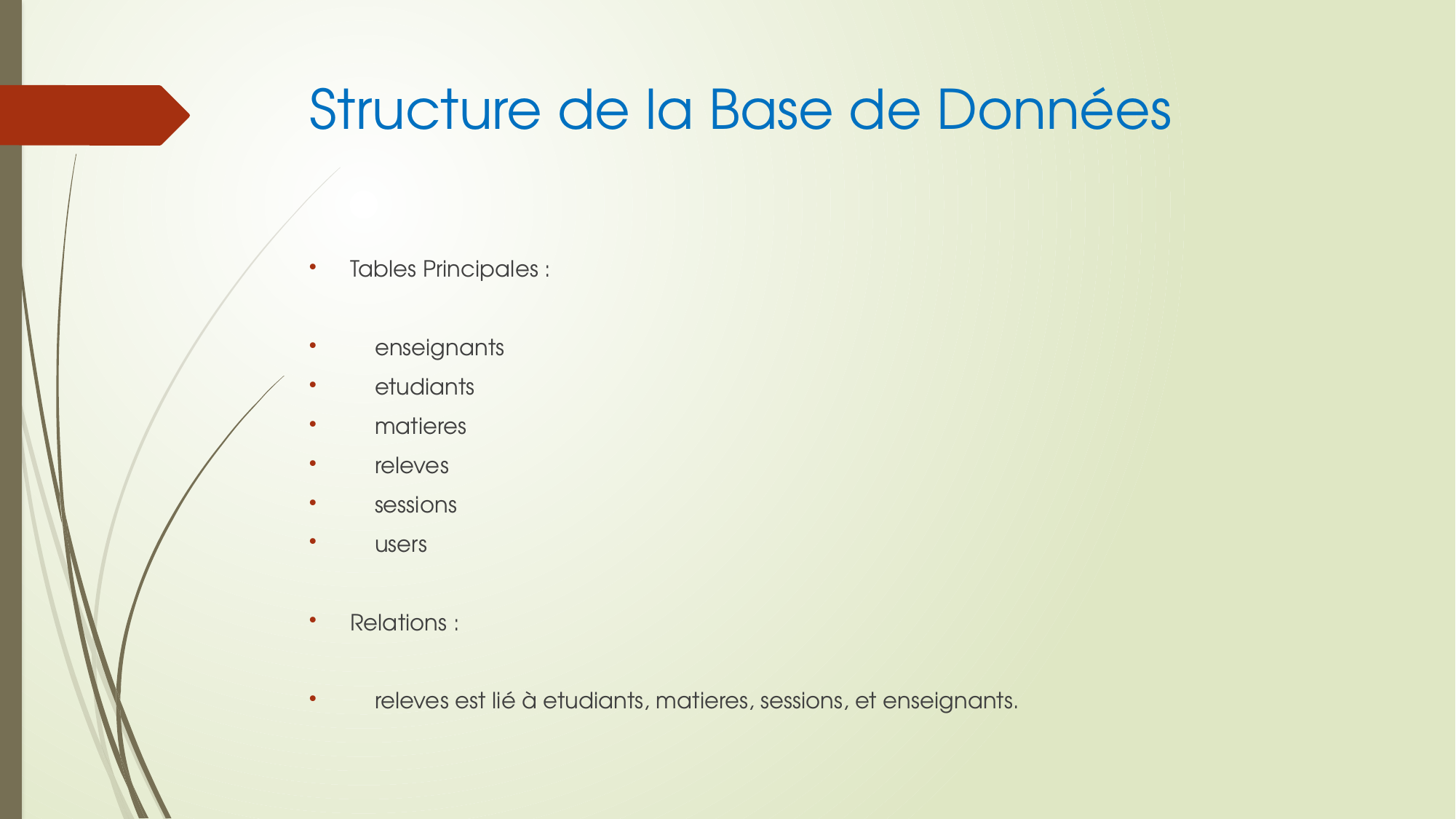

# Structure de la Base de Données
Tables Principales :

    enseignants
    etudiants
    matieres
    releves
    sessions
    users

Relations :

    releves est lié à etudiants, matieres, sessions, et enseignants.